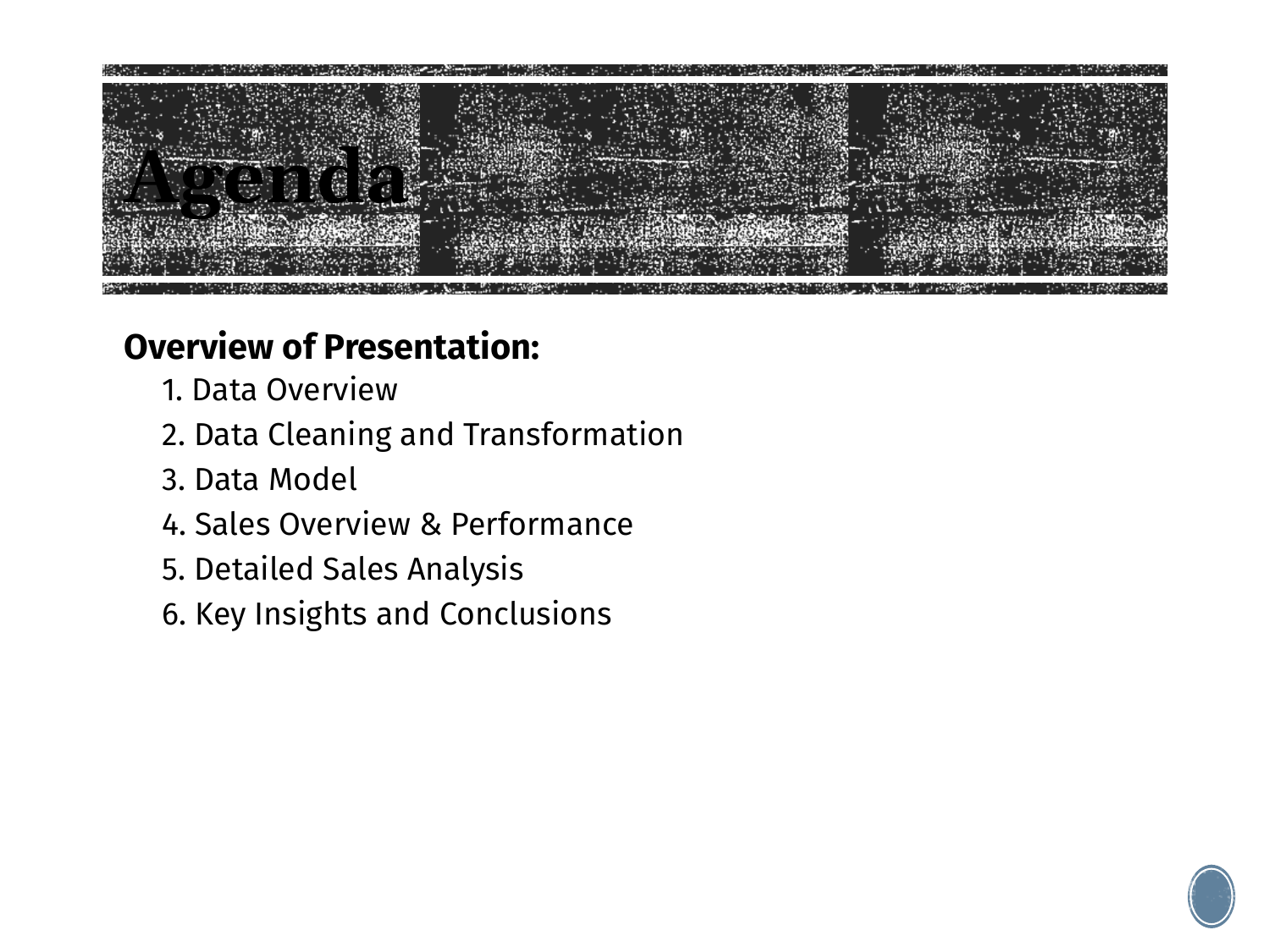

# Agenda

Overview of Presentation:
1. Data Overview
2. Data Cleaning and Transformation
3. Data Model
4. Sales Overview & Performance
5. Detailed Sales Analysis
6. Key Insights and Conclusions